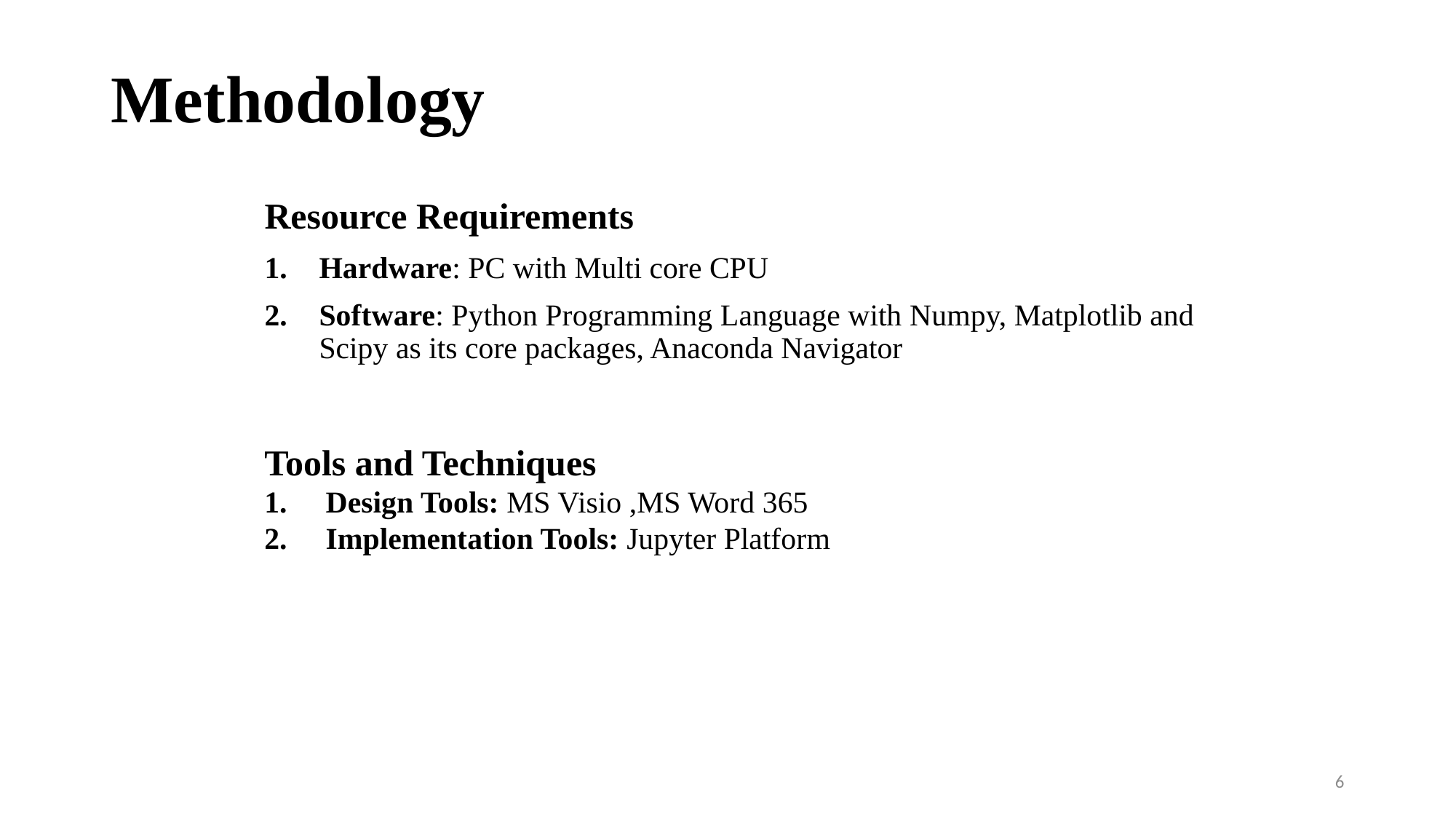

# Methodology
Resource Requirements
Hardware: PC with Multi core CPU
Software: Python Programming Language with Numpy, Matplotlib and Scipy as its core packages, Anaconda Navigator

Tools and Techniques
Design Tools: MS Visio ,MS Word 365
Implementation Tools: Jupyter Platform
6